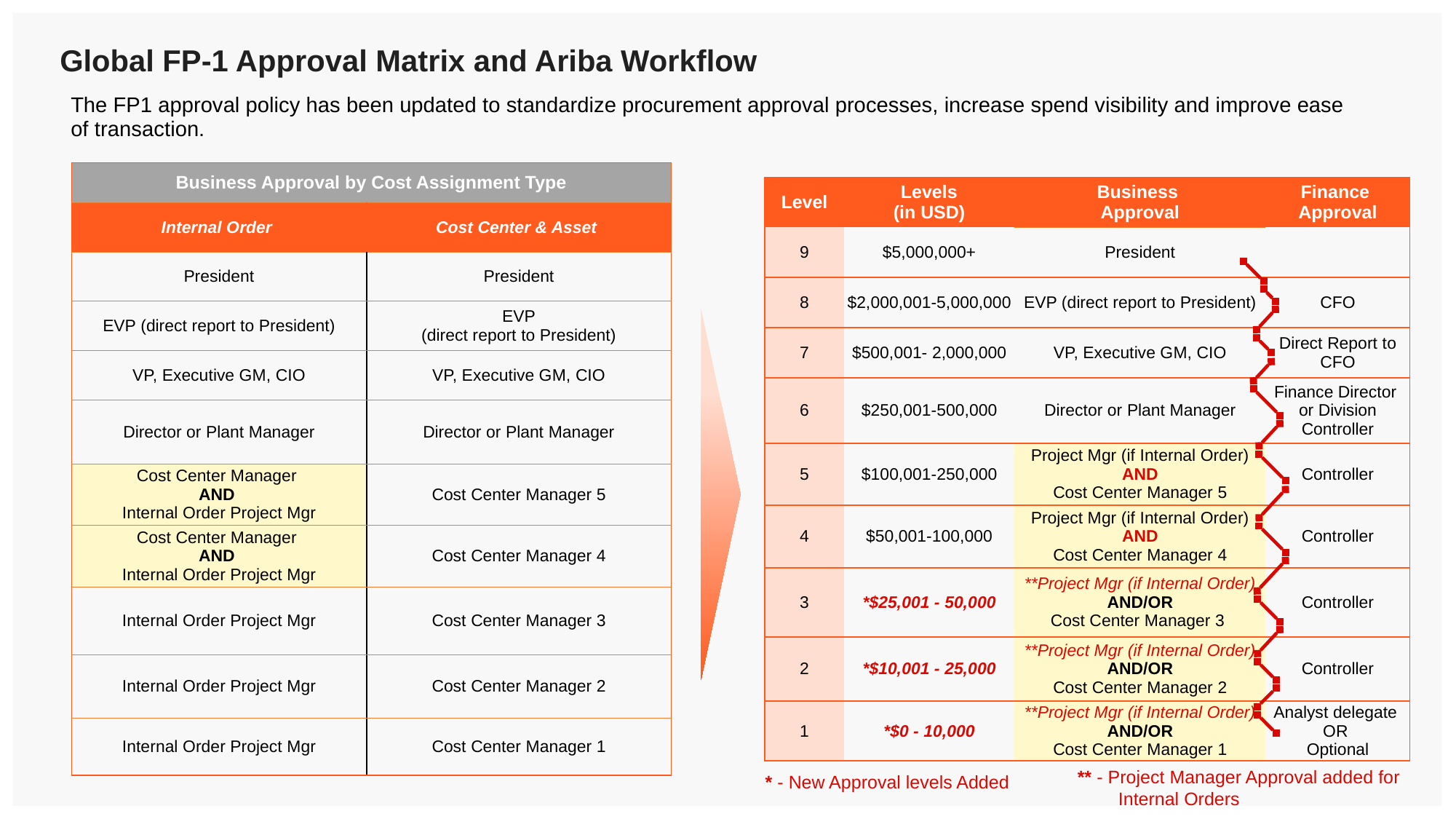

Global FP-1 Approval Matrix and Ariba Workflow
The FP1 approval policy has been updated to standardize procurement approval processes, increase spend visibility and improve ease of transaction.
| Business Approval by Cost Assignment Type |  |
| --- | --- |
| Internal Order | Cost Center & Asset |
| President | President |
| EVP (direct report to President) | EVP (direct report to President) |
| VP, Executive GM, CIO | VP, Executive GM, CIO |
| Director or Plant Manager | Director or Plant Manager |
| Cost Center Manager AND Internal Order Project Mgr | Cost Center Manager 5 |
| Cost Center Manager AND Internal Order Project Mgr | Cost Center Manager 4 |
| Internal Order Project Mgr | Cost Center Manager 3 |
| Internal Order Project Mgr | Cost Center Manager 2 |
| Internal Order Project Mgr | Cost Center Manager 1 |
| Level | Levels (in USD) | Business Approval | Finance Approval |
| --- | --- | --- | --- |
| 9 | $5,000,000+ | President |  |
| 8 | $2,000,001-5,000,000 | EVP (direct report to President) | CFO |
| 7 | $500,001- 2,000,000 | VP, Executive GM, CIO | Direct Report to CFO |
| 6 | $250,001-500,000 | Director or Plant Manager | Finance Director or Division Controller |
| 5 | $100,001-250,000 | Project Mgr (if Internal Order) AND Cost Center Manager 5 | Controller |
| 4 | $50,001-100,000 | Project Mgr (if Internal Order) AND Cost Center Manager 4 | Controller |
| 3 | \*$25,001 - 50,000 | \*\*Project Mgr (if Internal Order) AND/OR Cost Center Manager 3 | Controller |
| 2 | \*$10,001 - 25,000 | \*\*Project Mgr (if Internal Order) AND/OR Cost Center Manager 2 | Controller |
| 1 | \*$0 - 10,000 | \*\*Project Mgr (if Internal Order) AND/OR Cost Center Manager 1 | Analyst delegate OR Optional |

** - Project Manager Approval added for  Internal Orders
* - New Approval levels Added